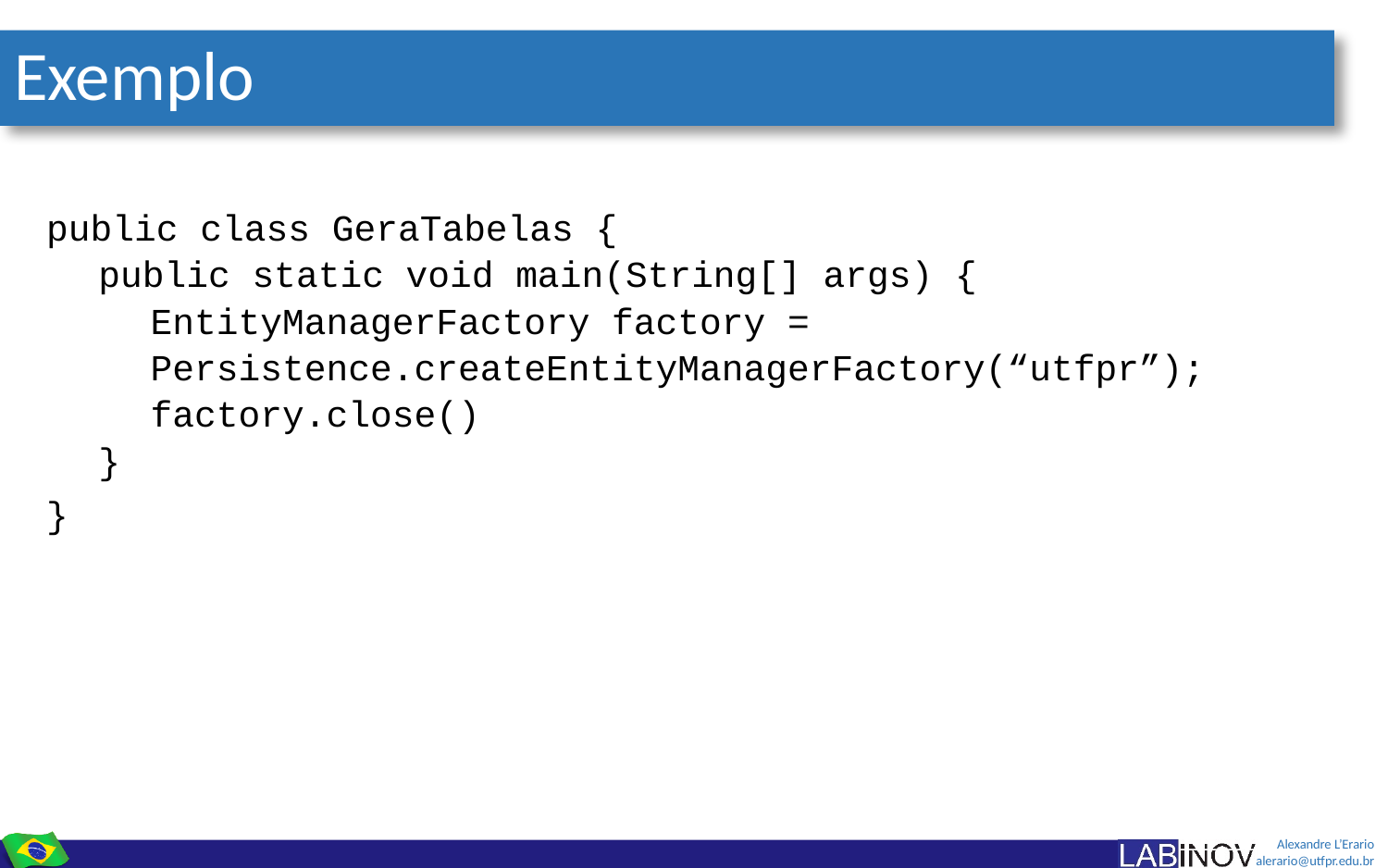

# Exemplo
public class GeraTabelas {
public static void main(String[] args) {
EntityManagerFactory factory =
Persistence.createEntityManagerFactory(“utfpr”);
factory.close()
}
}